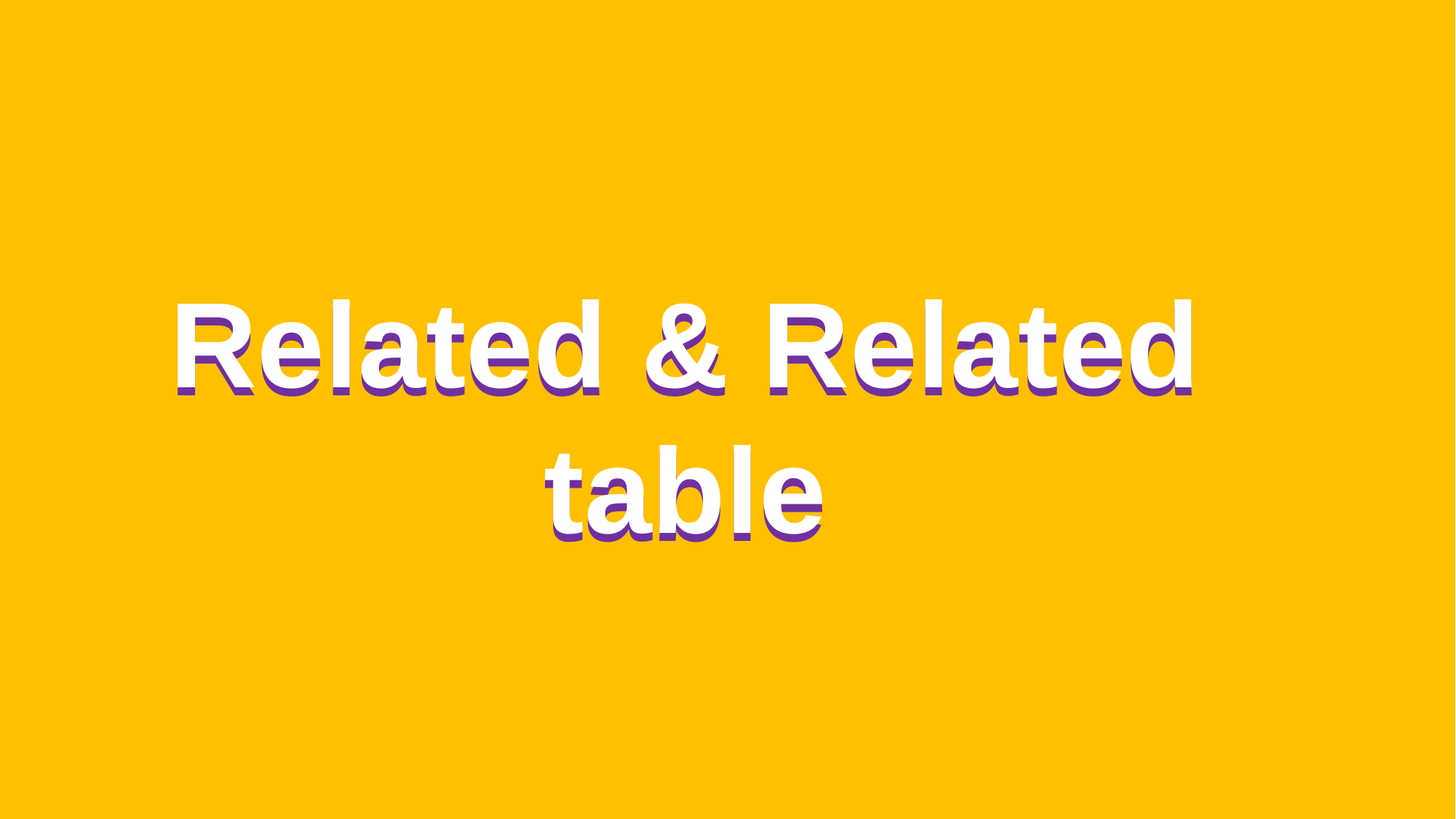

Related & Related table
Related & Related table